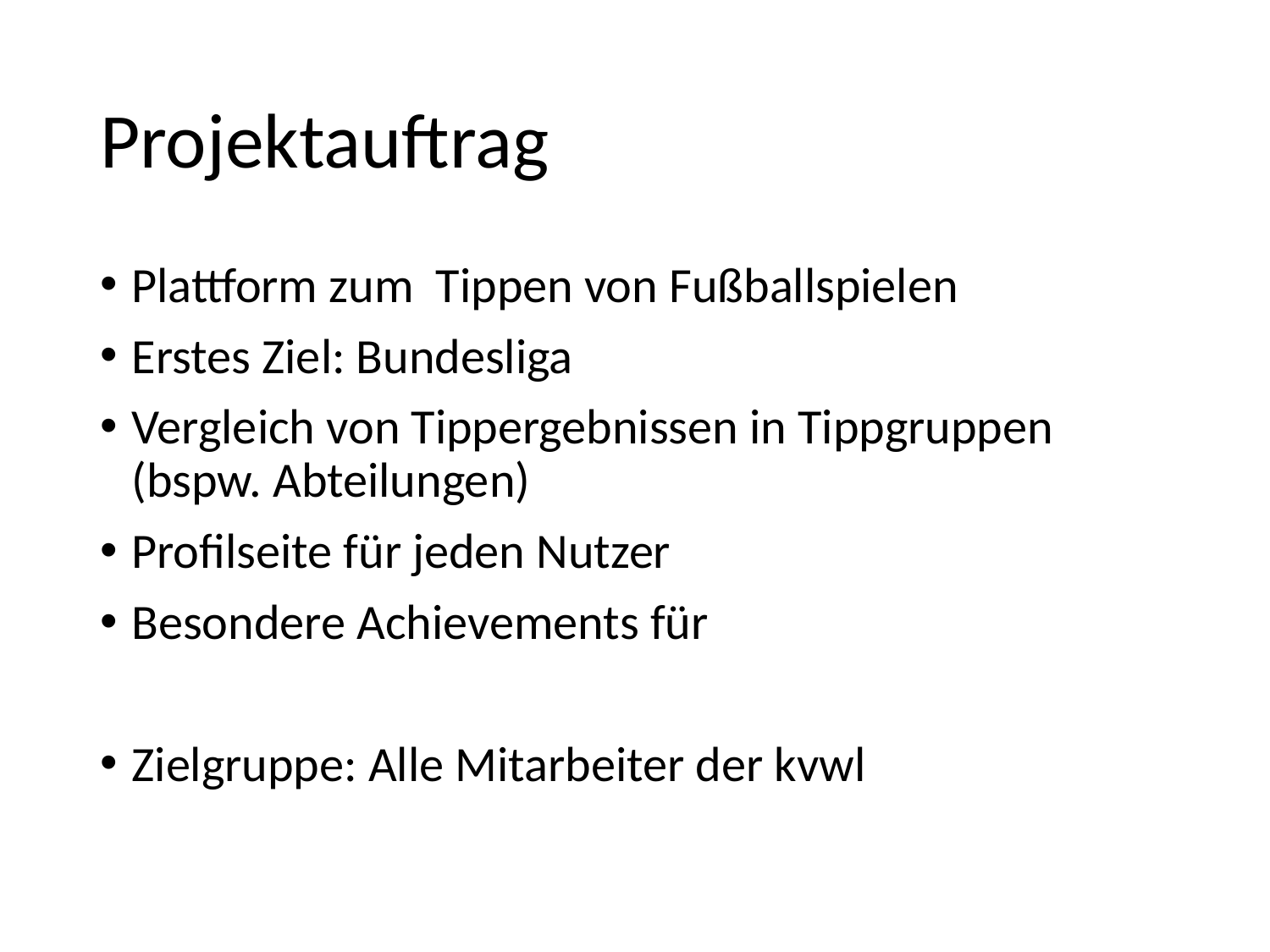

# Projektauftrag
Plattform zum  Tippen von Fußballspielen
Erstes Ziel: Bundesliga
Vergleich von Tippergebnissen in Tippgruppen (bspw. Abteilungen)
Profilseite für jeden Nutzer
Besondere Achievements für

Zielgruppe: Alle Mitarbeiter der kvwl